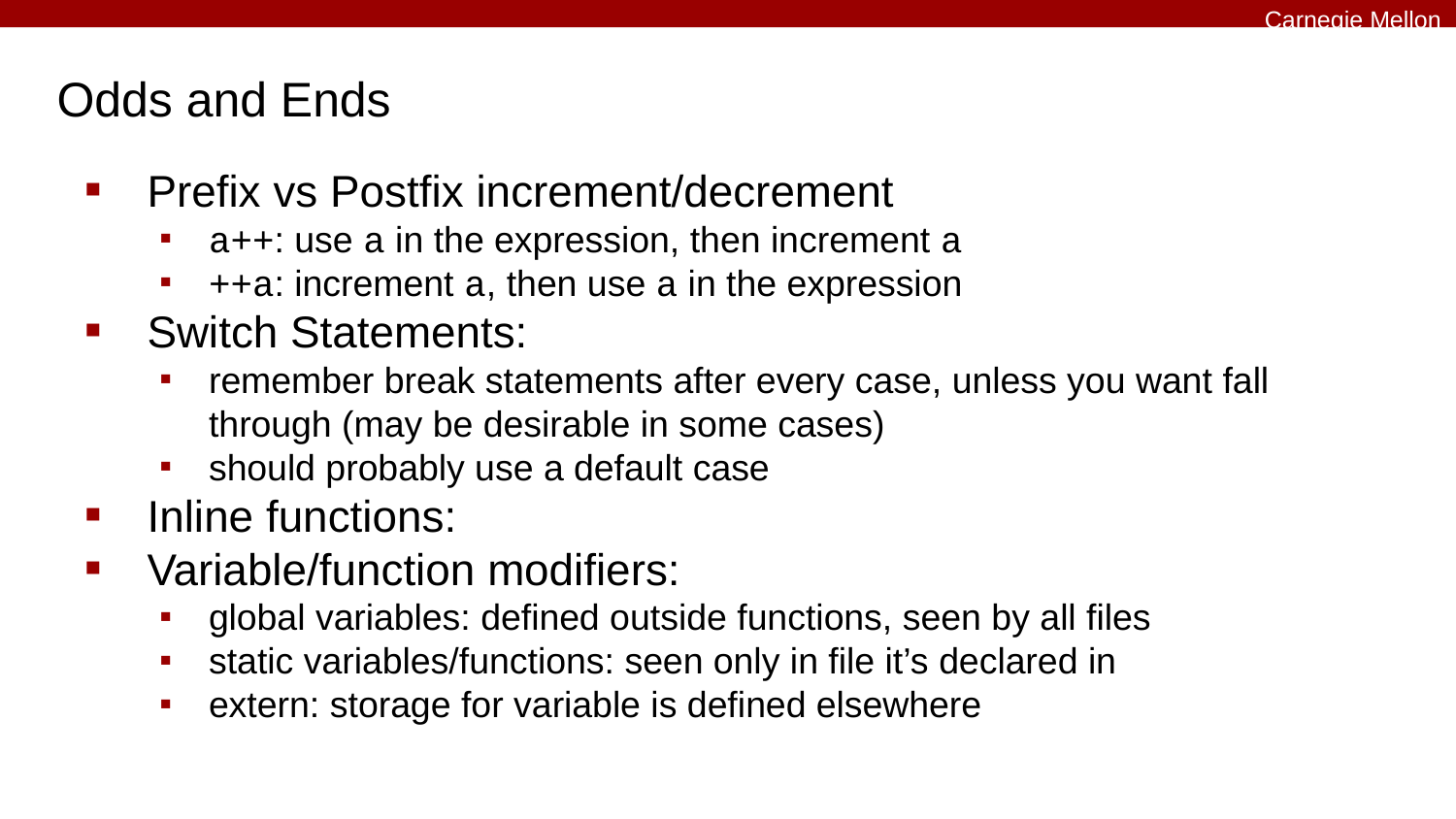

# Odds and Ends
Prefix vs Postfix increment/decrement
a++: use a in the expression, then increment a
++a: increment a, then use a in the expression
Switch Statements:
remember break statements after every case, unless you want fall through (may be desirable in some cases)
should probably use a default case
Inline functions:
Variable/function modifiers:
global variables: defined outside functions, seen by all files
static variables/functions: seen only in file it’s declared in
extern: storage for variable is defined elsewhere